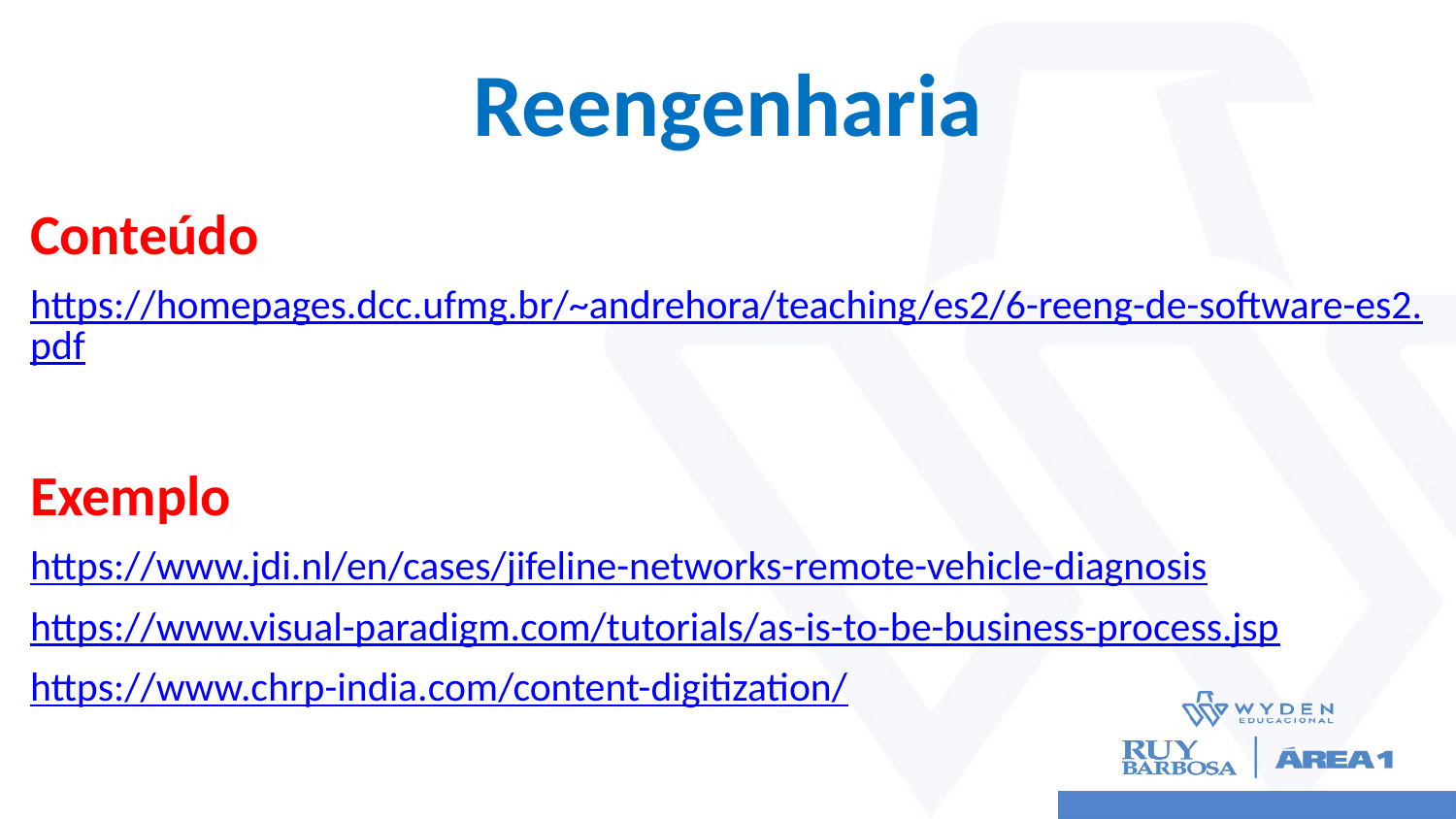

# Reengenharia
Conteúdo
https://homepages.dcc.ufmg.br/~andrehora/teaching/es2/6-reeng-de-software-es2.pdf

Exemplo
https://www.jdi.nl/en/cases/jifeline-networks-remote-vehicle-diagnosis
https://www.visual-paradigm.com/tutorials/as-is-to-be-business-process.jsp
https://www.chrp-india.com/content-digitization/

.